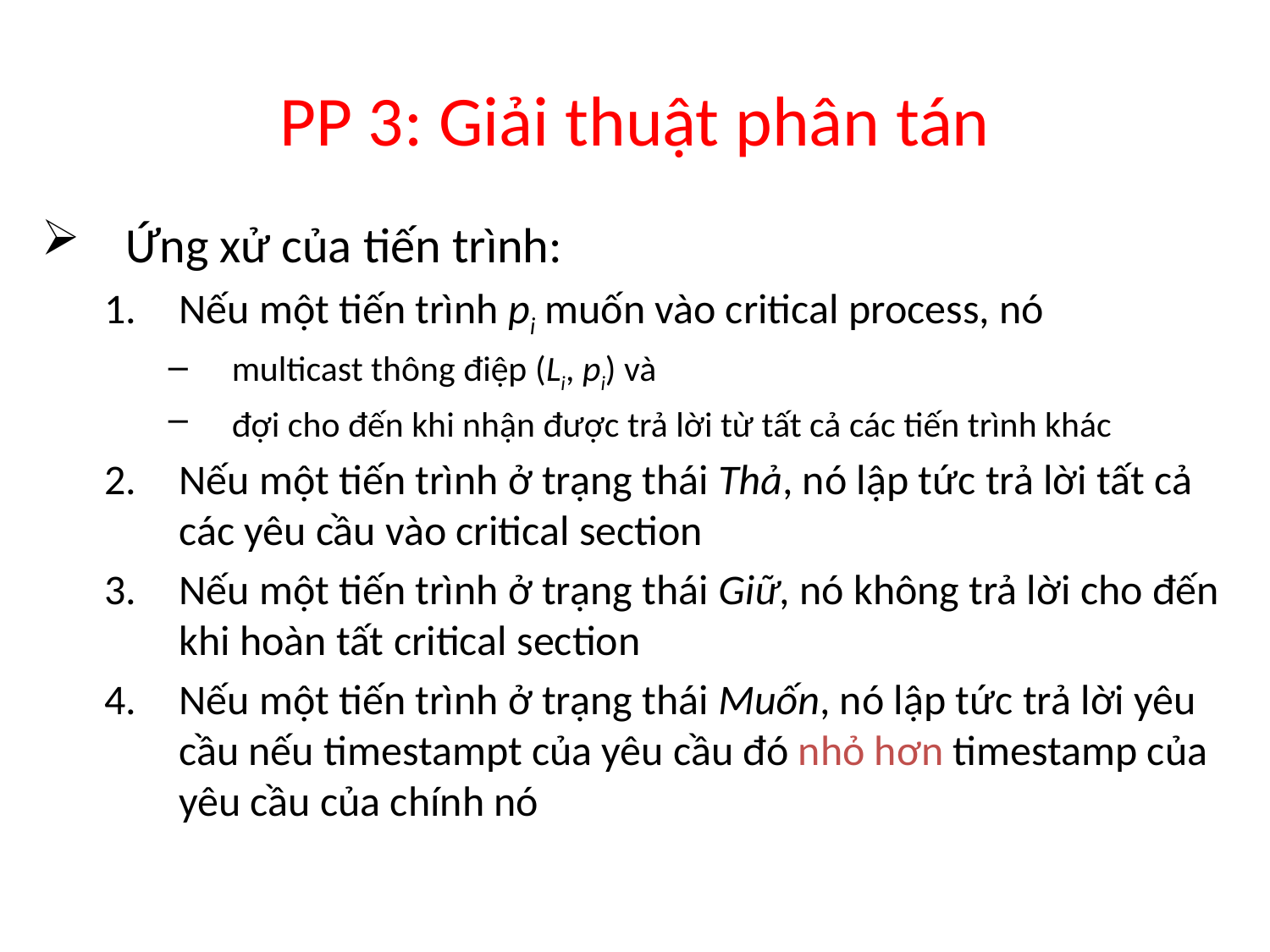

# PP 3: Giải thuật phân tán
Ứng xử của tiến trình:
Nếu một tiến trình pi muốn vào critical process, nó
multicast thông điệp (Li, pi) và
đợi cho đến khi nhận được trả lời từ tất cả các tiến trình khác
Nếu một tiến trình ở trạng thái Thả, nó lập tức trả lời tất cả các yêu cầu vào critical section
Nếu một tiến trình ở trạng thái Giữ, nó không trả lời cho đến khi hoàn tất critical section
Nếu một tiến trình ở trạng thái Muốn, nó lập tức trả lời yêu cầu nếu timestampt của yêu cầu đó nhỏ hơn timestamp của yêu cầu của chính nó